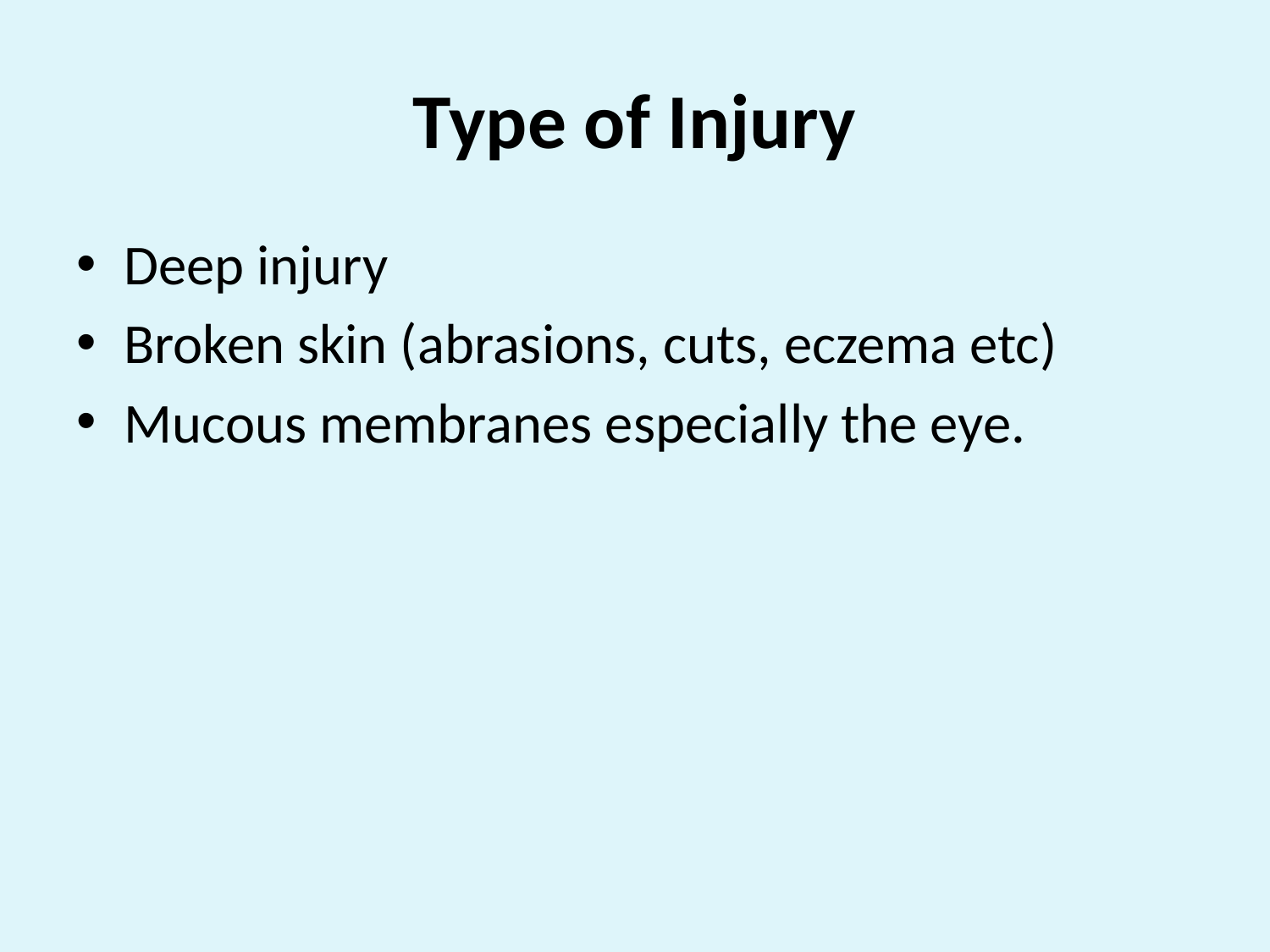

# Type of Injury
Deep injury
Broken skin (abrasions, cuts, eczema etc)
Mucous membranes especially the eye.